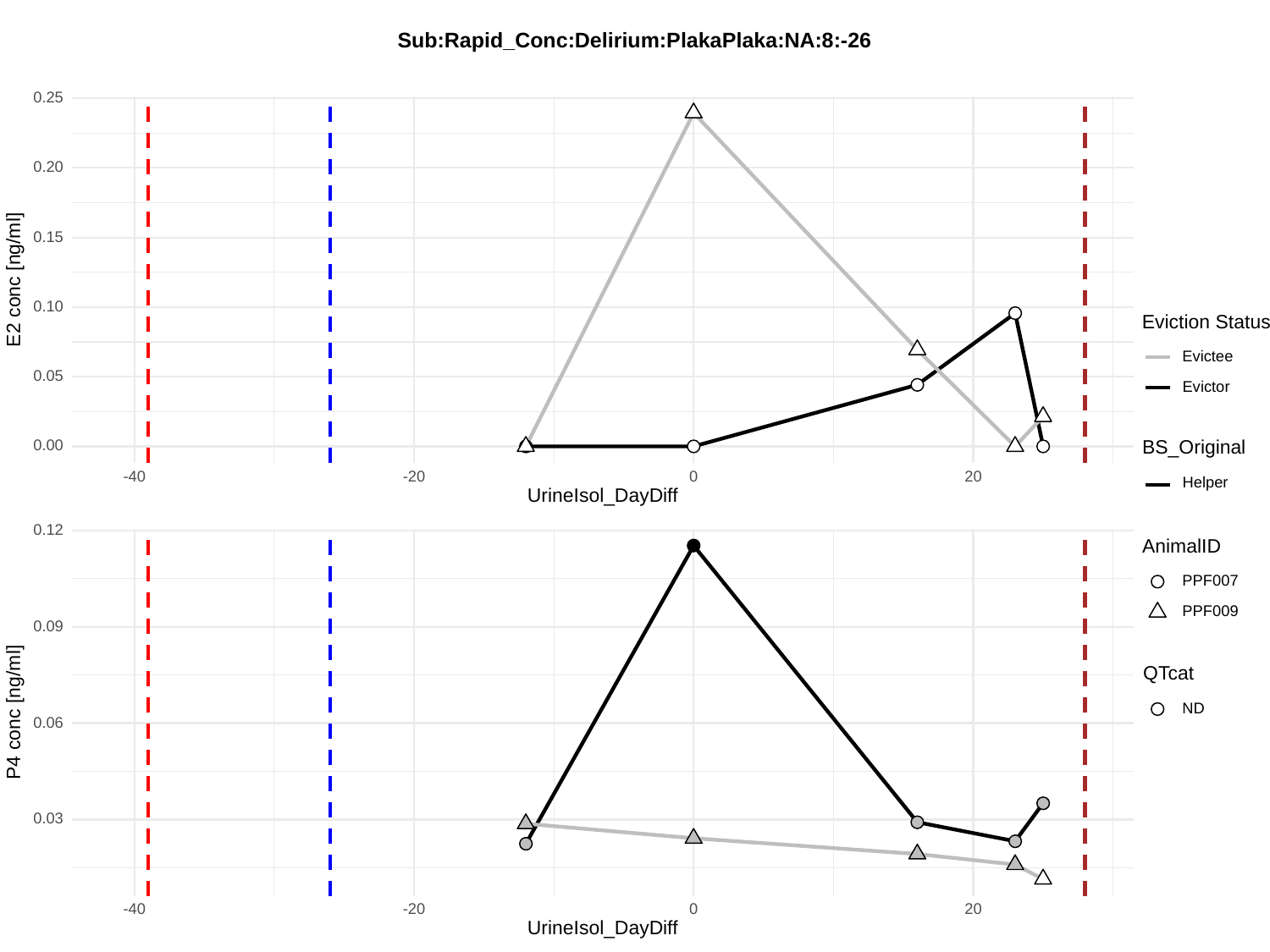

Sub:Rapid_Conc:Delirium:PlakaPlaka:NA:8:-26
0.25

0.20

0.15

E2 conc [ng/ml]

0.10

Eviction Status

Evictee

0.05

Evictor

BS_Original

0.00

-40
-20
0
20
Helper

UrineIsol_DayDiff
0.12

AnimalID

PPF007

PPF009
0.09

QTcat

P4 conc [ng/ml]
ND
0.06

0.03

-40
-20
0
20
UrineIsol_DayDiff